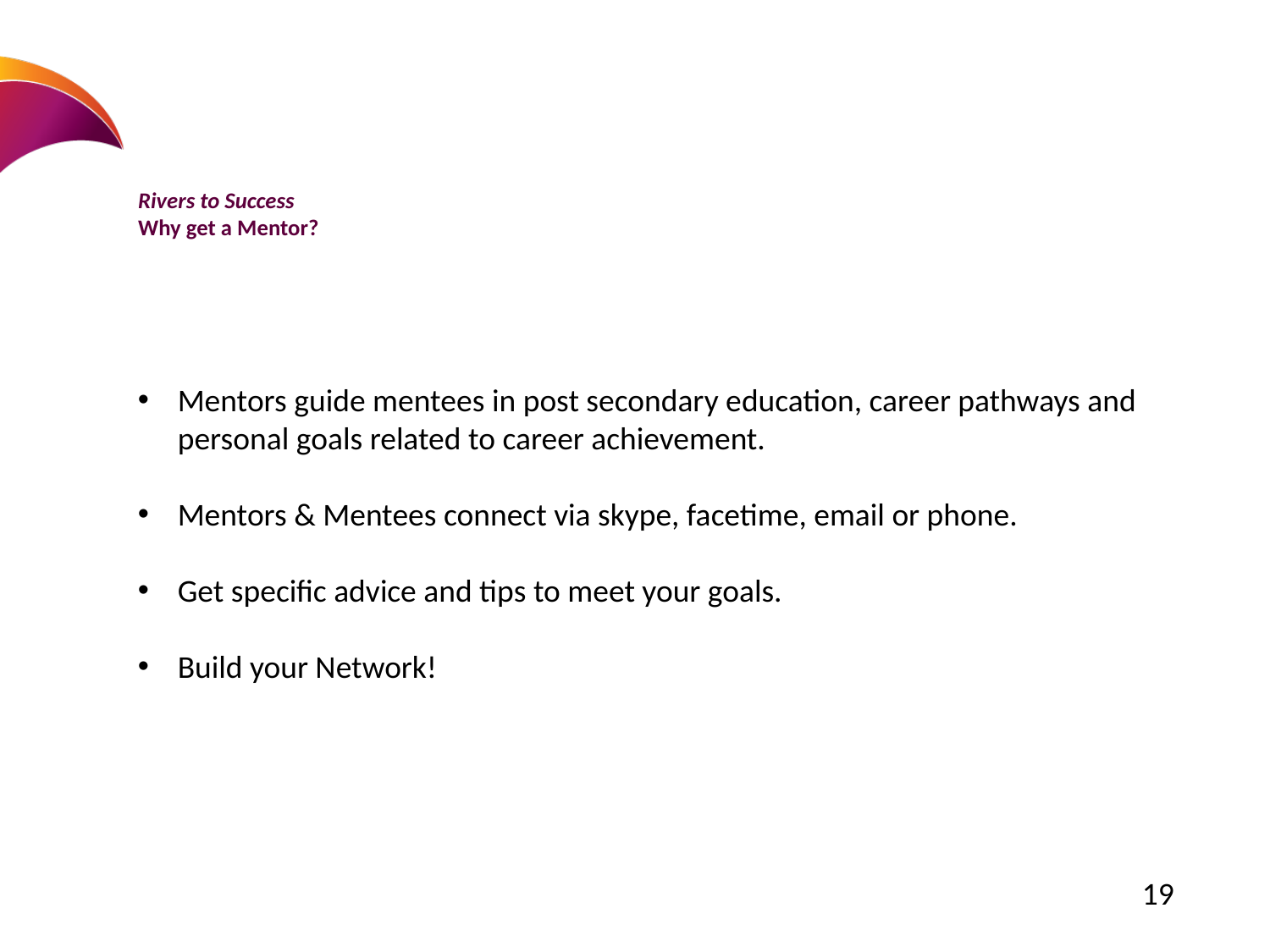

# Rivers to Success Why get a Mentor?

Mentors guide mentees in post secondary education, career pathways and personal goals related to career achievement.

Mentors & Mentees connect via skype, facetime, email or phone.

Get specific advice and tips to meet your goals.

Build your Network!
19